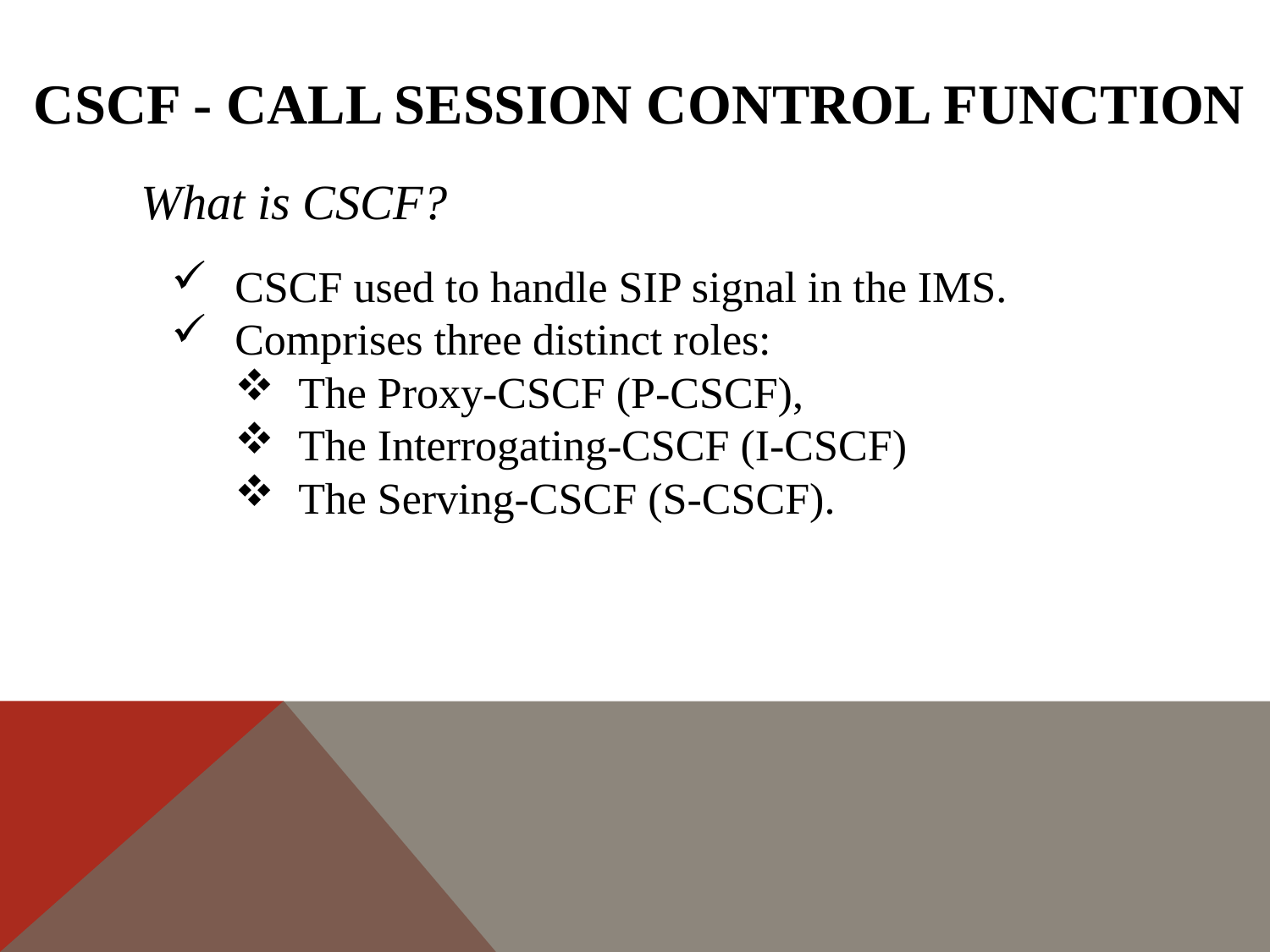

# CSCf - call session control function
What is CSCF?
CSCF used to handle SIP signal in the IMS.
Comprises three distinct roles:
The Proxy-CSCF (P-CSCF),
The Interrogating-CSCF (I-CSCF)
The Serving-CSCF (S-CSCF).